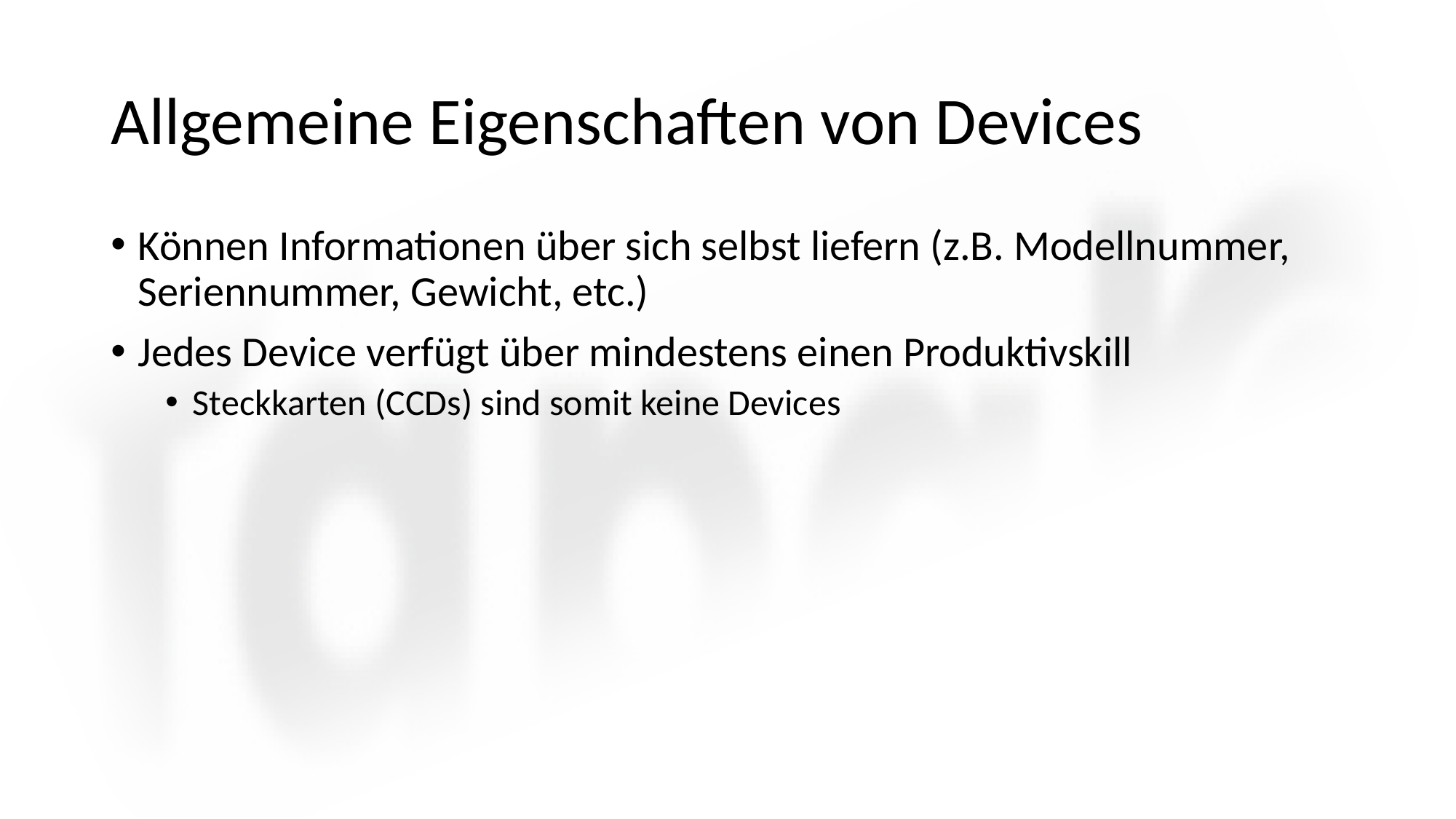

# Allgemeine Eigenschaften von Devices
Können Informationen über sich selbst liefern (z.B. Modellnummer, Seriennummer, Gewicht, etc.)
Jedes Device verfügt über mindestens einen Produktivskill
Steckkarten (CCDs) sind somit keine Devices